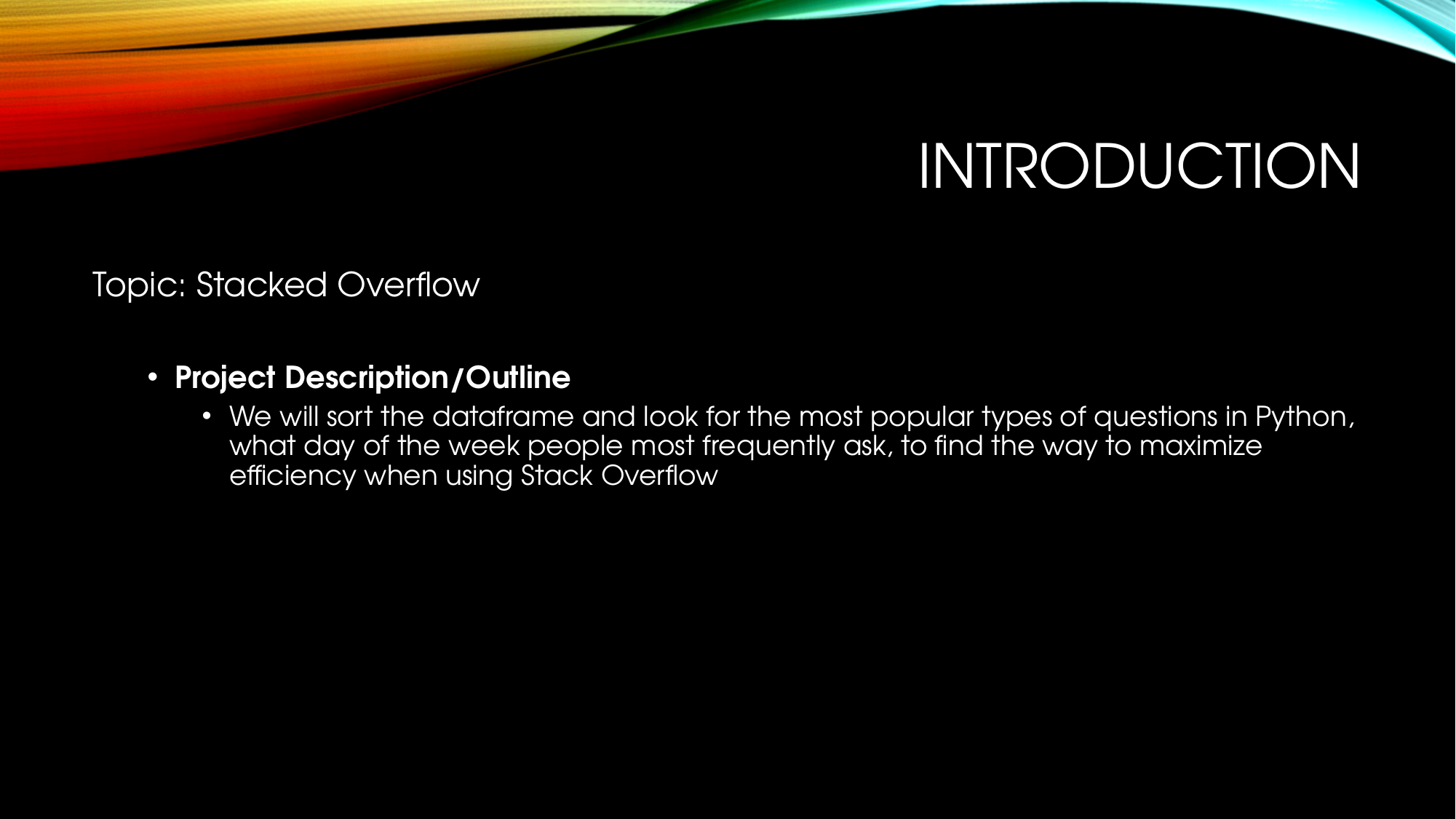

# Introduction
Topic: Stacked Overflow

Project Description/Outline
We will sort the dataframe and look for the most popular types of questions in Python, what day of the week people most frequently ask, to find the way to maximize efficiency when using Stack Overflow